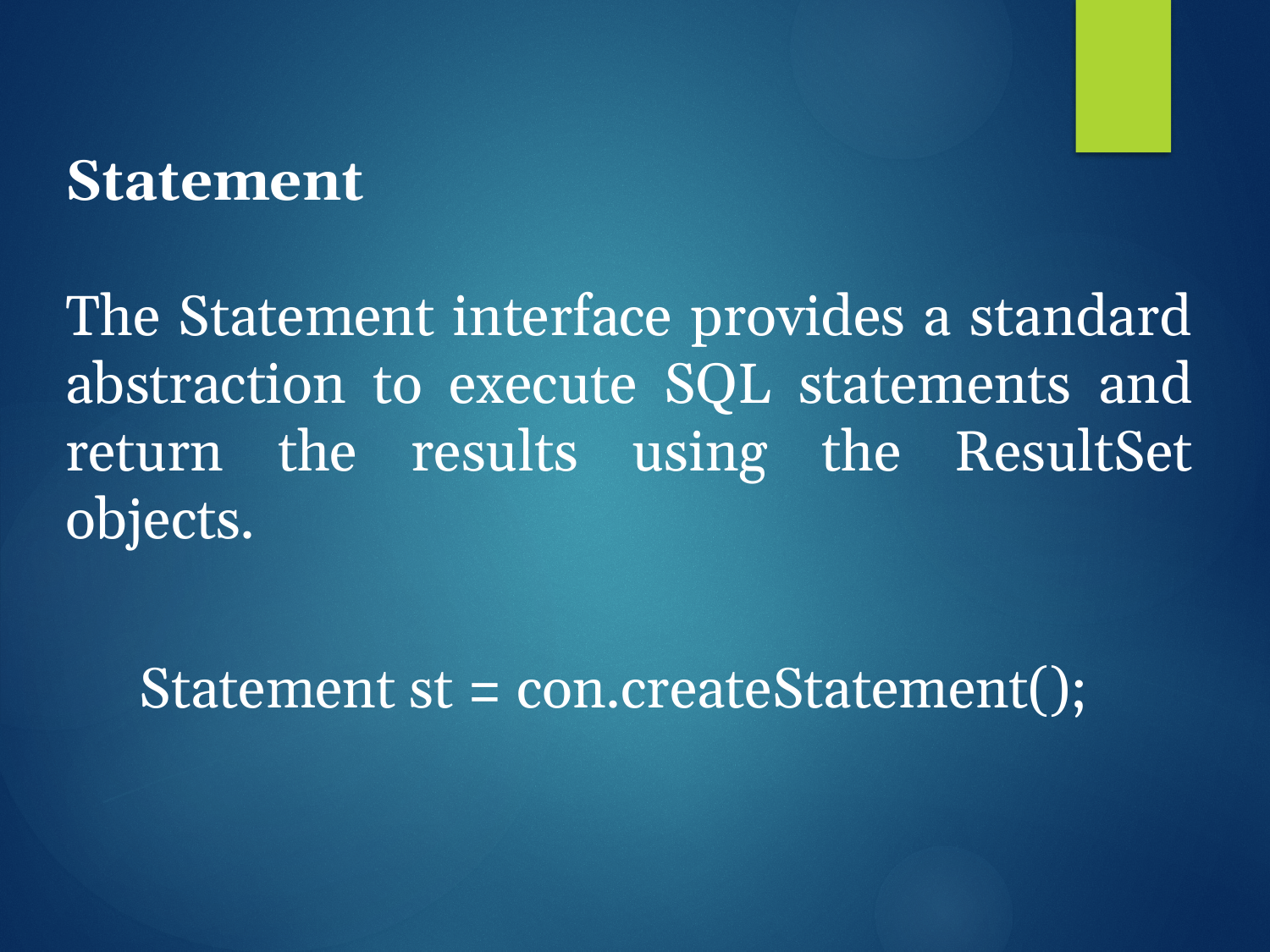

Statement

The Statement interface provides a standard abstraction to execute SQL statements and return the results using the ResultSet objects.
Statement st = con.createStatement();